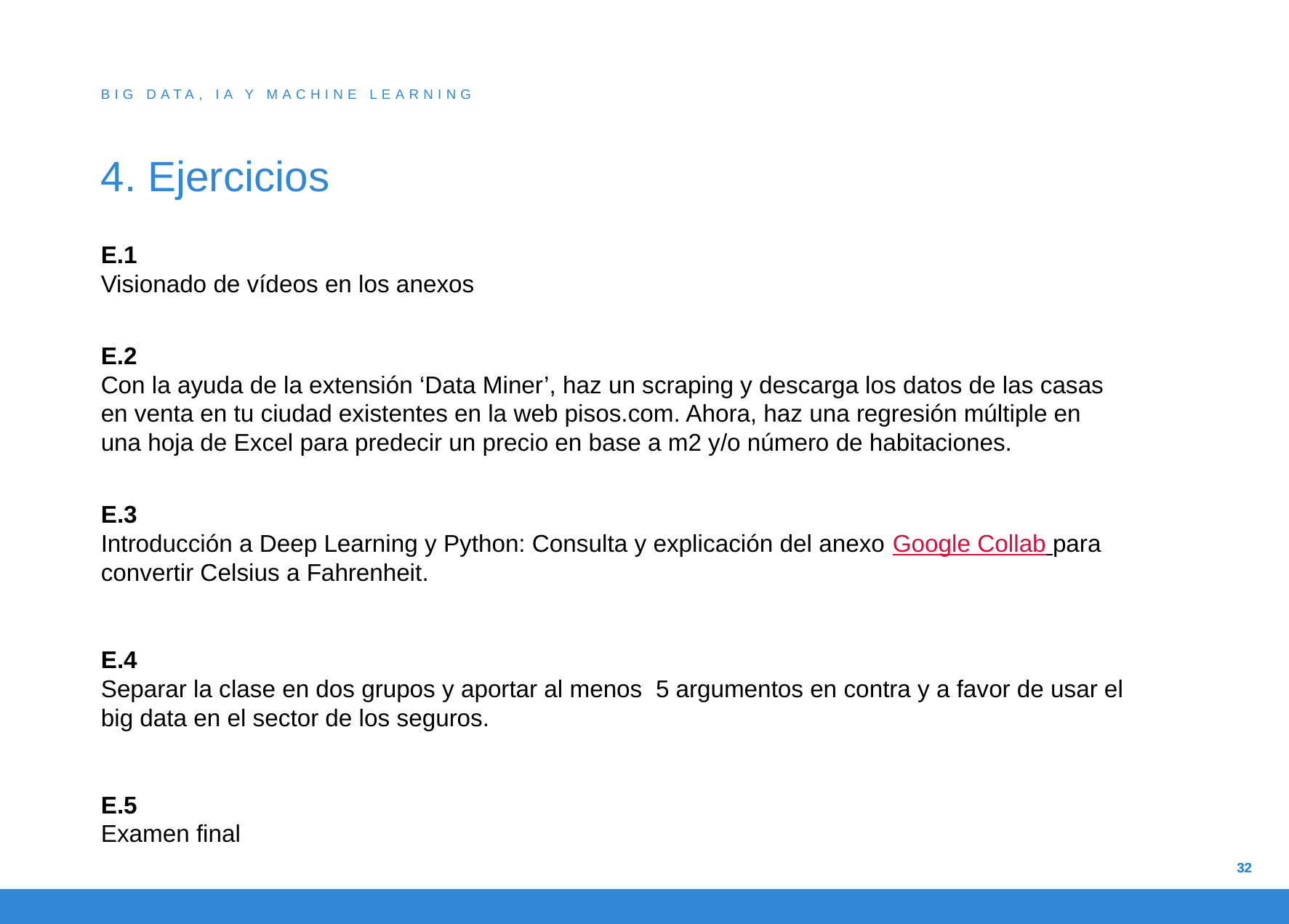

BIG DATA, IA Y MACHINE LEARNING

# 4. Ejercicios
E.1
Visionado de vídeos en los anexos
E.2
Con la ayuda de la extensión ‘Data Miner’, haz un scraping y descarga los datos de las casas en venta en tu ciudad existentes en la web pisos.com. Ahora, haz una regresión múltiple en una hoja de Excel para predecir un precio en base a m2 y/o número de habitaciones.
E.3
Introducción a Deep Learning y Python: Consulta y explicación del anexo Google Collab para convertir Celsius a Fahrenheit.

E.4
Separar la clase en dos grupos y aportar al menos  5 argumentos en contra y a favor de usar el big data en el sector de los seguros.

E.5
Examen final

32